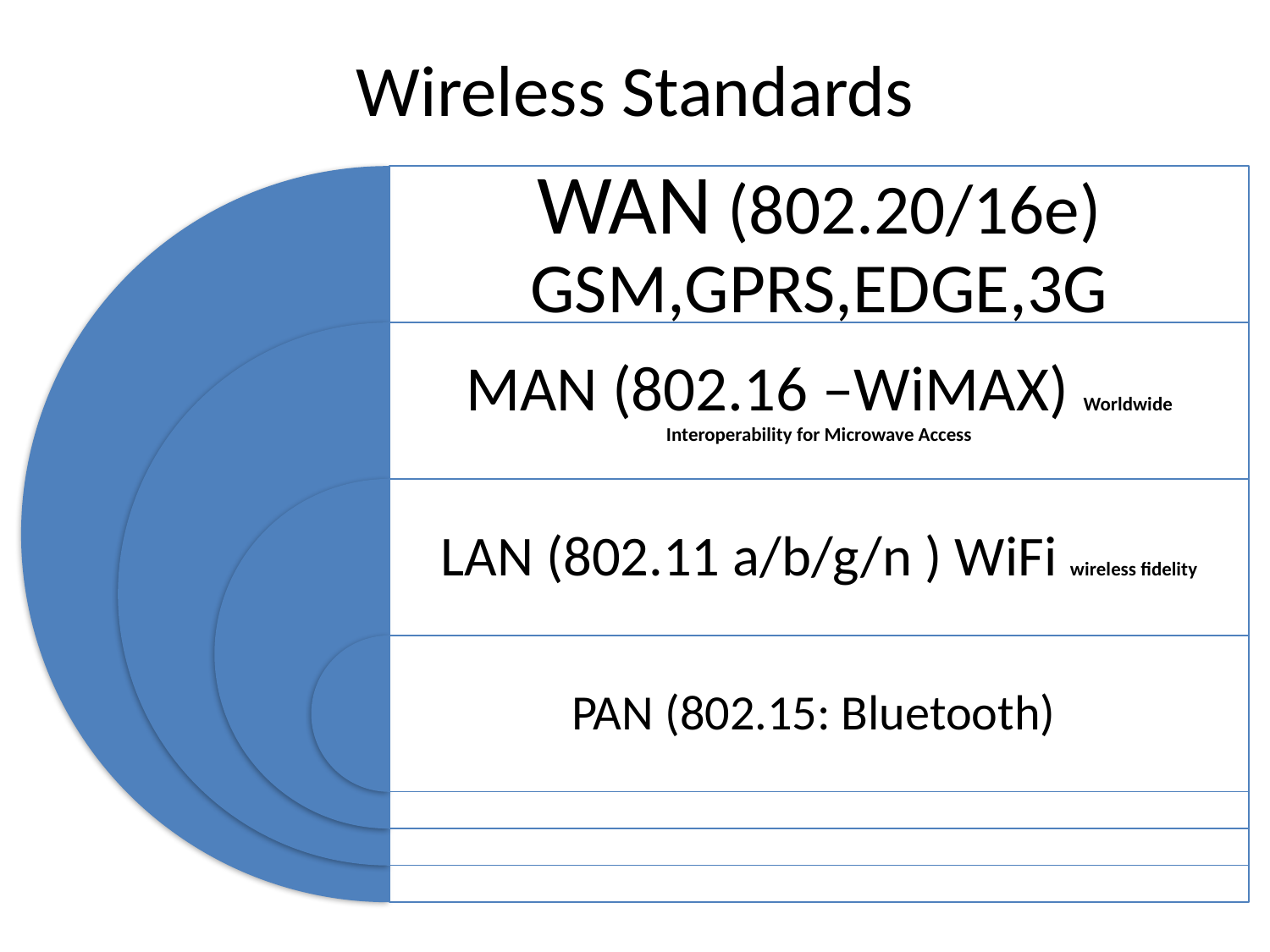

# Wireless Standards

WAN (802.20/16e) GSM,GPRS,EDGE,3G

MAN (802.16 –WiMAX) Worldwide Interoperability for Microwave Access

LAN (802.11 a/b/g/n ) WiFi wireless fidelity

PAN (802.15: Bluetooth)